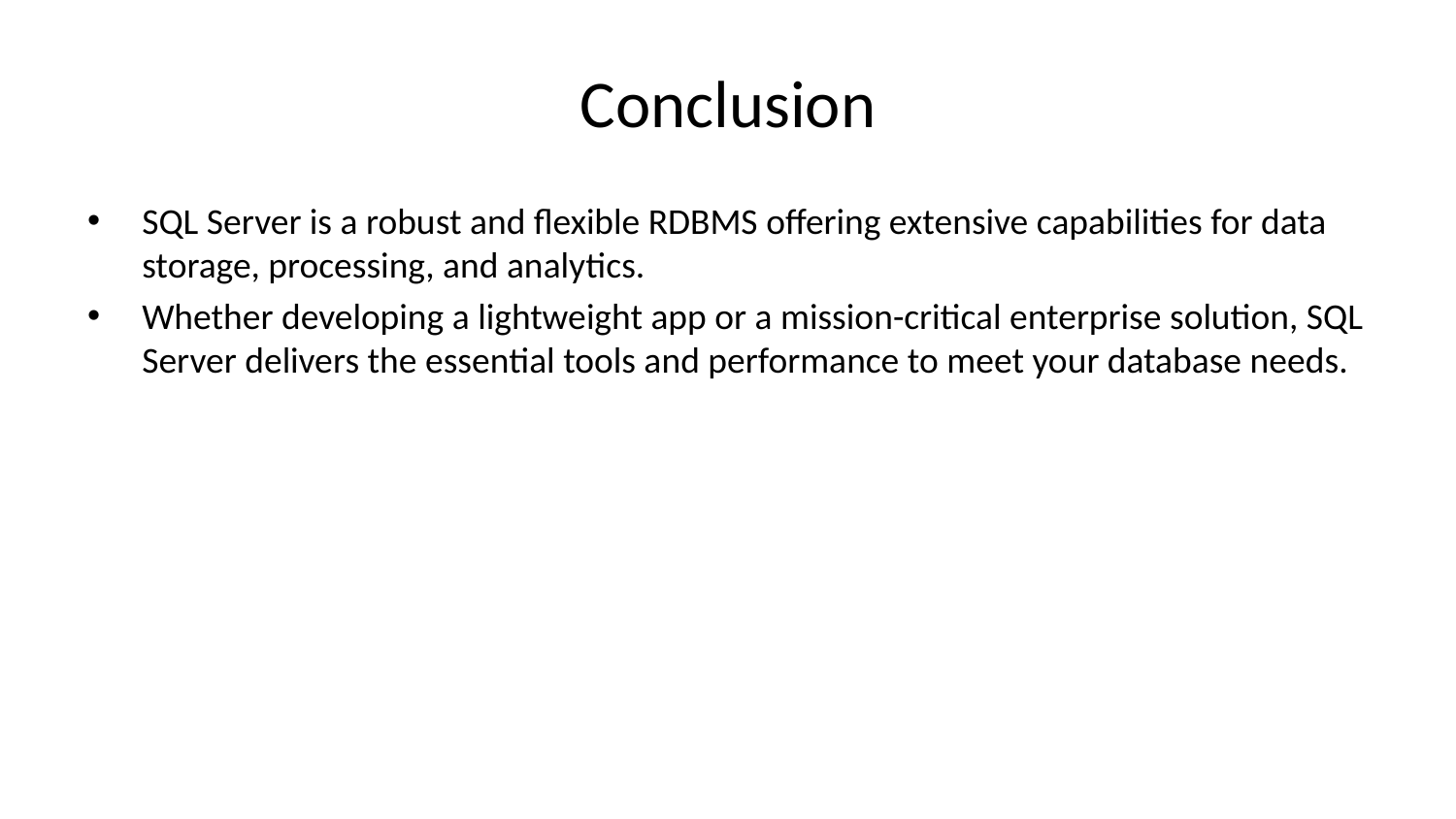

# Conclusion
SQL Server is a robust and flexible RDBMS offering extensive capabilities for data storage, processing, and analytics.
Whether developing a lightweight app or a mission-critical enterprise solution, SQL Server delivers the essential tools and performance to meet your database needs.